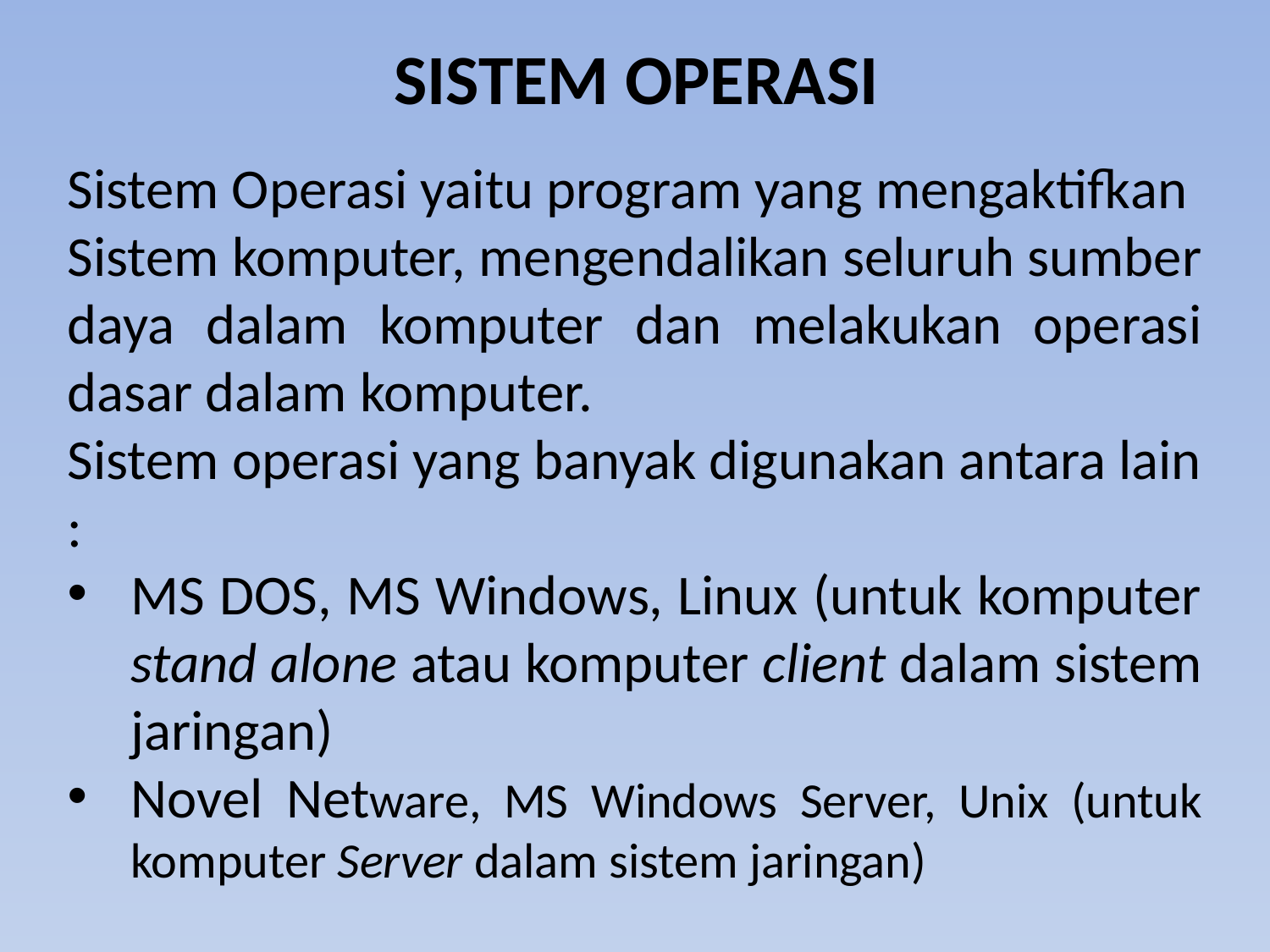

# SISTEM OPERASI
Sistem Operasi yaitu program yang mengaktifkan
Sistem komputer, mengendalikan seluruh sumber daya dalam komputer dan melakukan operasi dasar dalam komputer.
Sistem operasi yang banyak digunakan antara lain :
MS DOS, MS Windows, Linux (untuk komputer stand alone atau komputer client dalam sistem jaringan)
Novel Netware, MS Windows Server, Unix (untuk komputer Server dalam sistem jaringan)